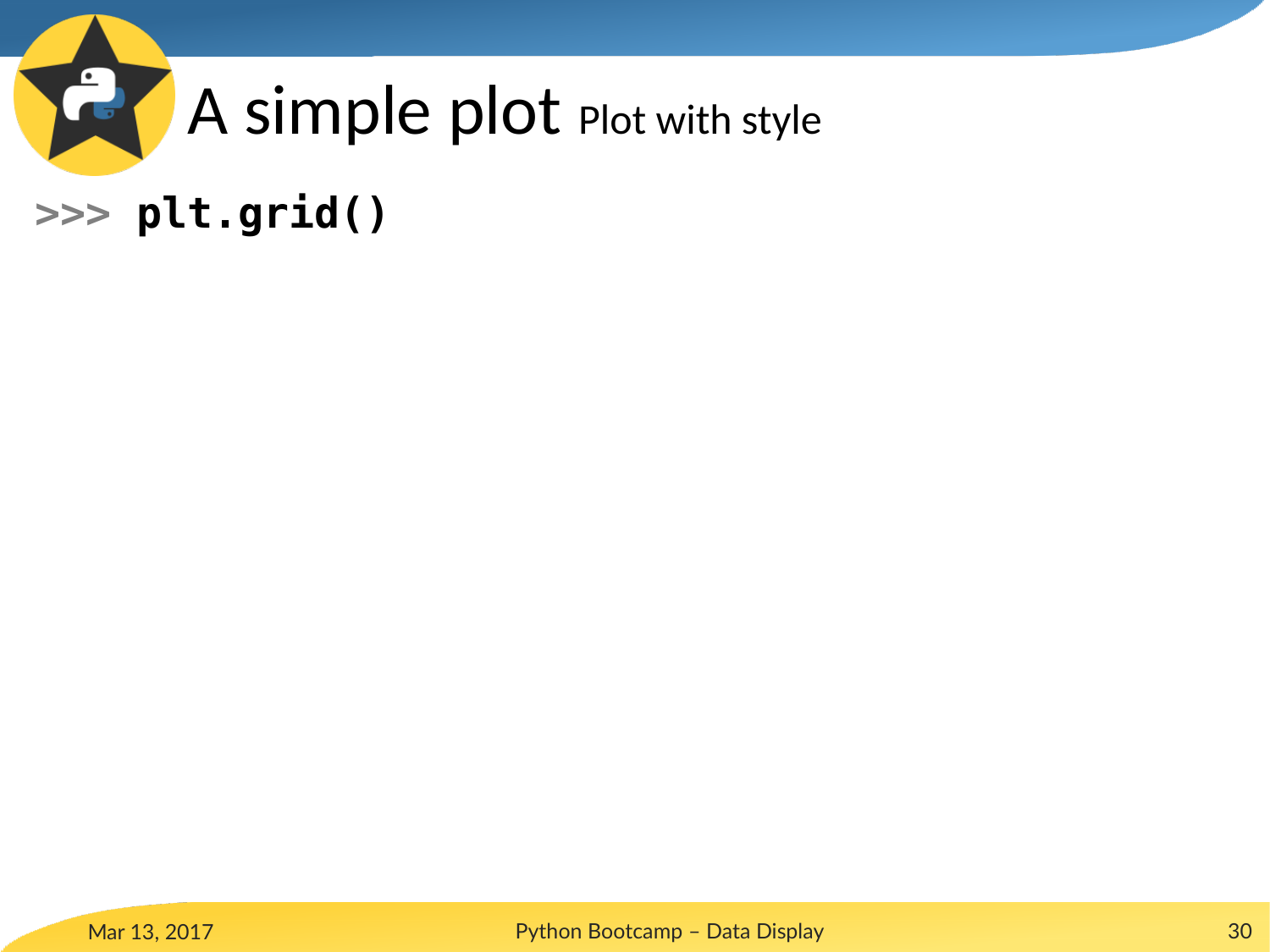

# A simple plot Plot with style
>>> plt.grid()
Python Bootcamp – Data Display
30
Mar 13, 2017